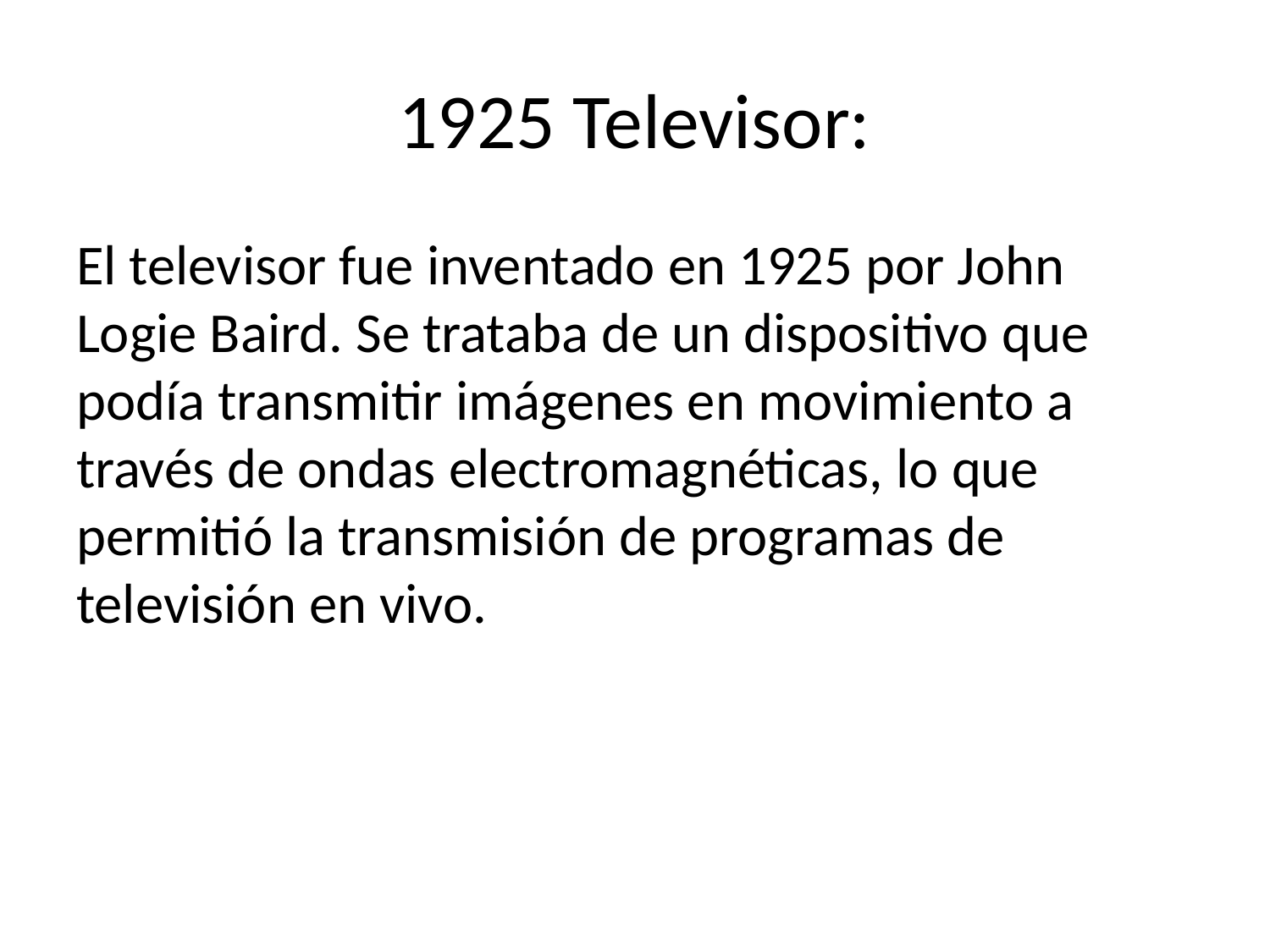

# 1925 Televisor:
El televisor fue inventado en 1925 por John Logie Baird. Se trataba de un dispositivo que podía transmitir imágenes en movimiento a través de ondas electromagnéticas, lo que permitió la transmisión de programas de televisión en vivo.